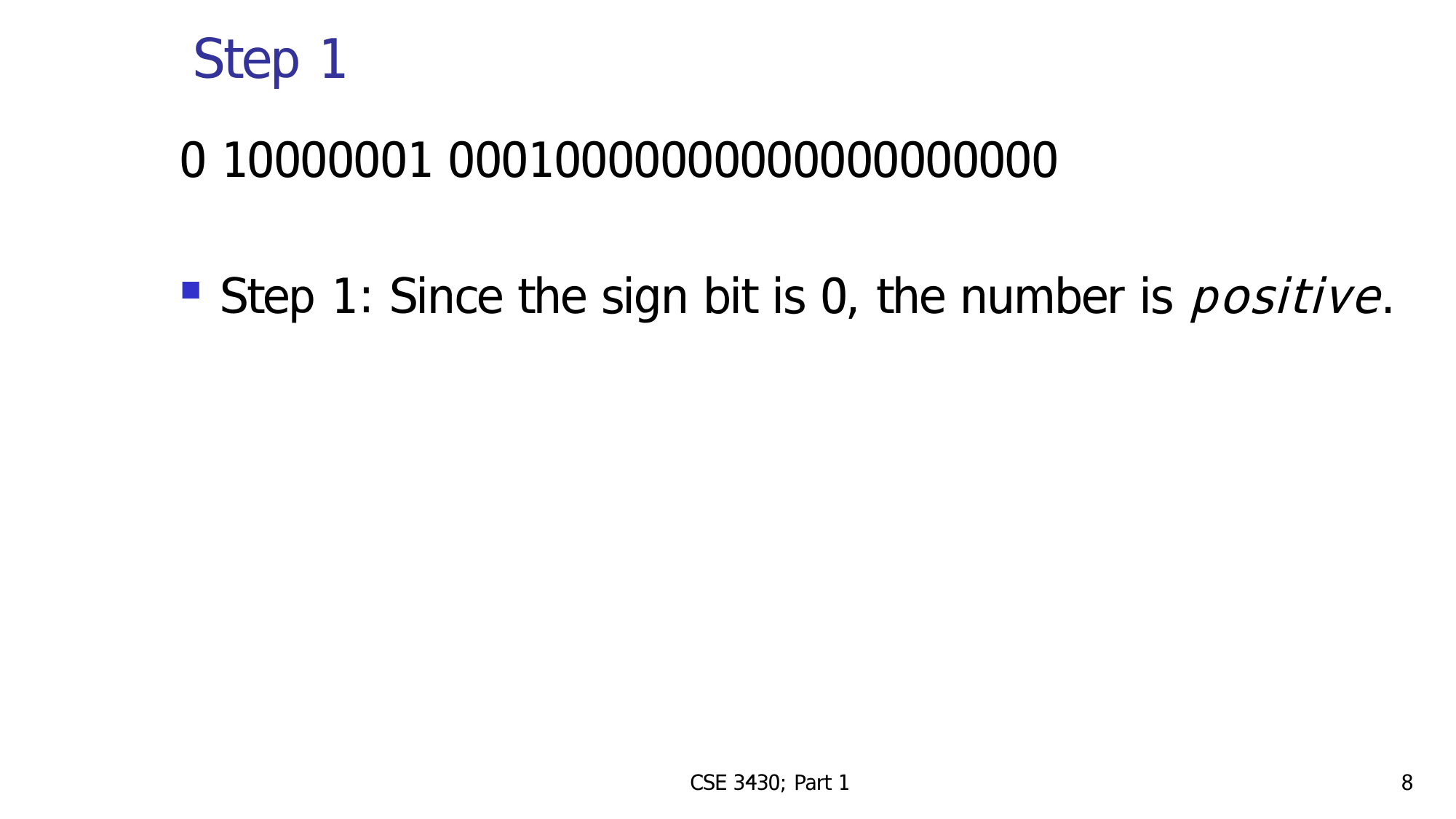

# Step 1
0 10000001 00010000000000000000000

Step 1: Since the sign bit is 0, the number is positive.

CSE 3430; Part 1
8